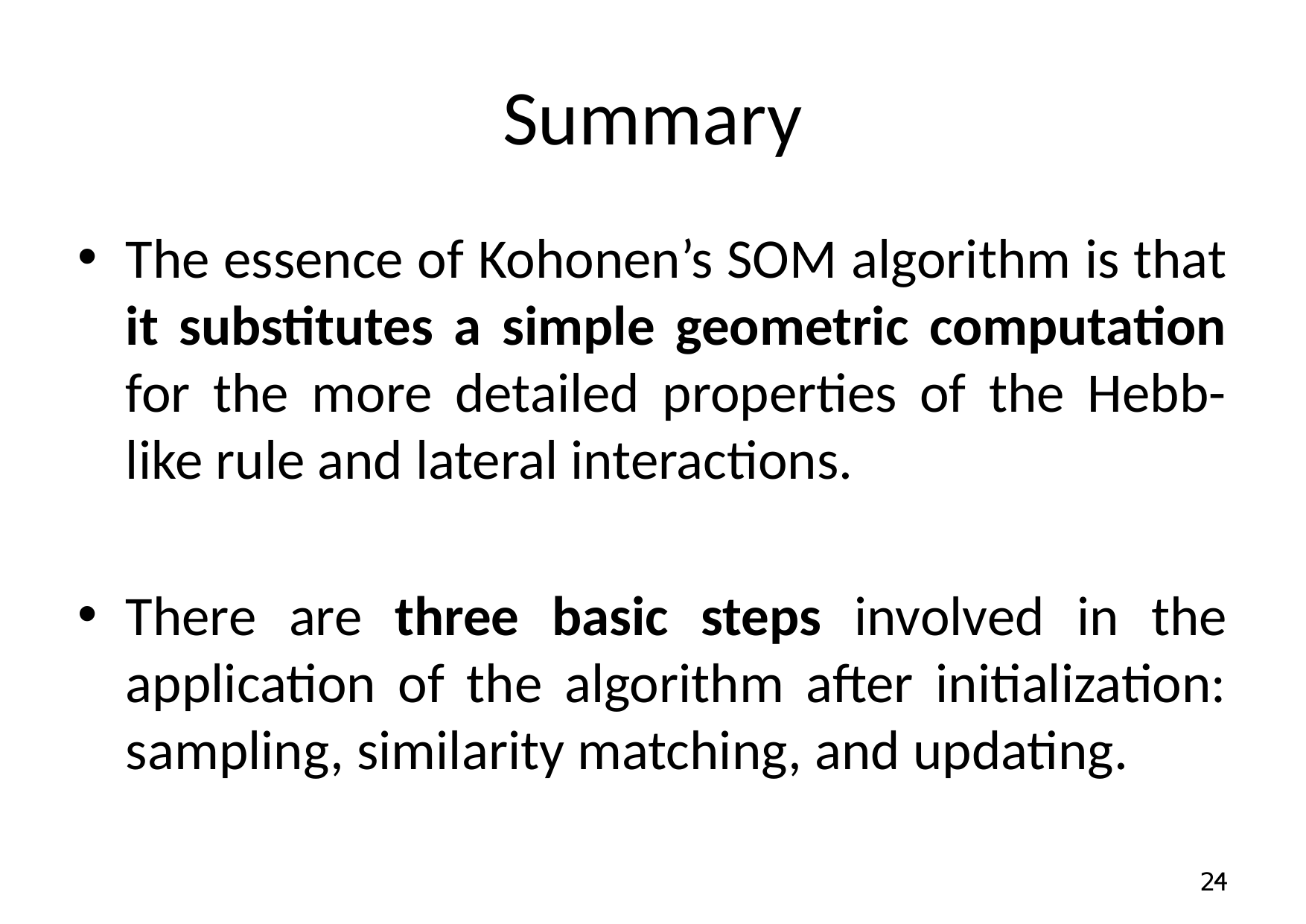

# Summary
The essence of Kohonen’s SOM algorithm is that it substitutes a simple geometric computation for the more detailed properties of the Hebb-like rule and lateral interactions.

There are three basic steps involved in the application of the algorithm after initialization: sampling, similarity matching, and updating.

24